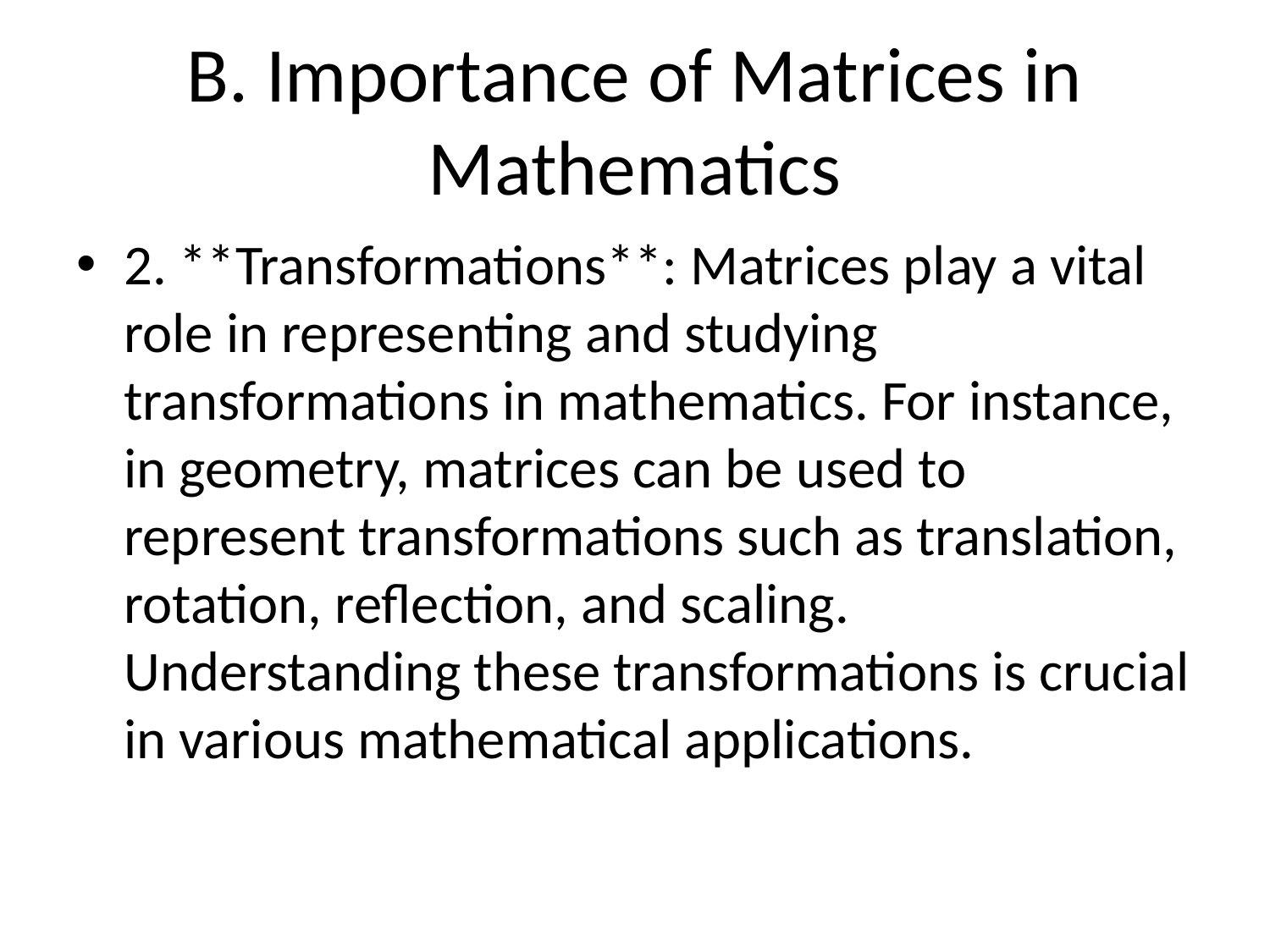

# B. Importance of Matrices in Mathematics
2. **Transformations**: Matrices play a vital role in representing and studying transformations in mathematics. For instance, in geometry, matrices can be used to represent transformations such as translation, rotation, reflection, and scaling. Understanding these transformations is crucial in various mathematical applications.